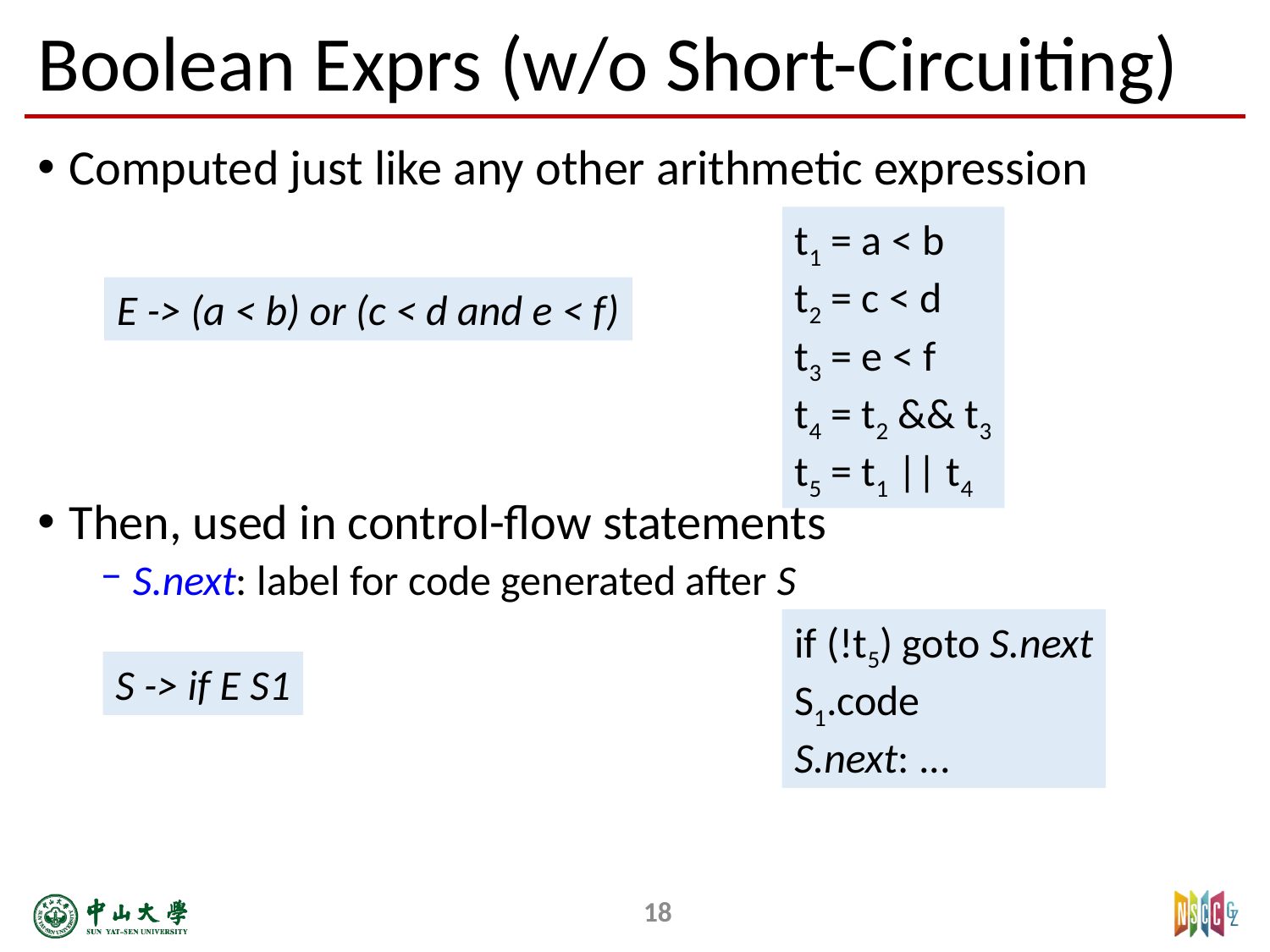

# Boolean Exprs (w/o Short-Circuiting)
Computed just like any other arithmetic expression

Then, used in control-flow statements
S.next: label for code generated after S
t1 = a < b
t2 = c < d
t3 = e < f
t4 = t2 && t3
t5 = t1 || t4
E -> (a < b) or (c < d and e < f)
if (!t5) goto S.next
S1.code
S.next: ...
S -> if E S1
18